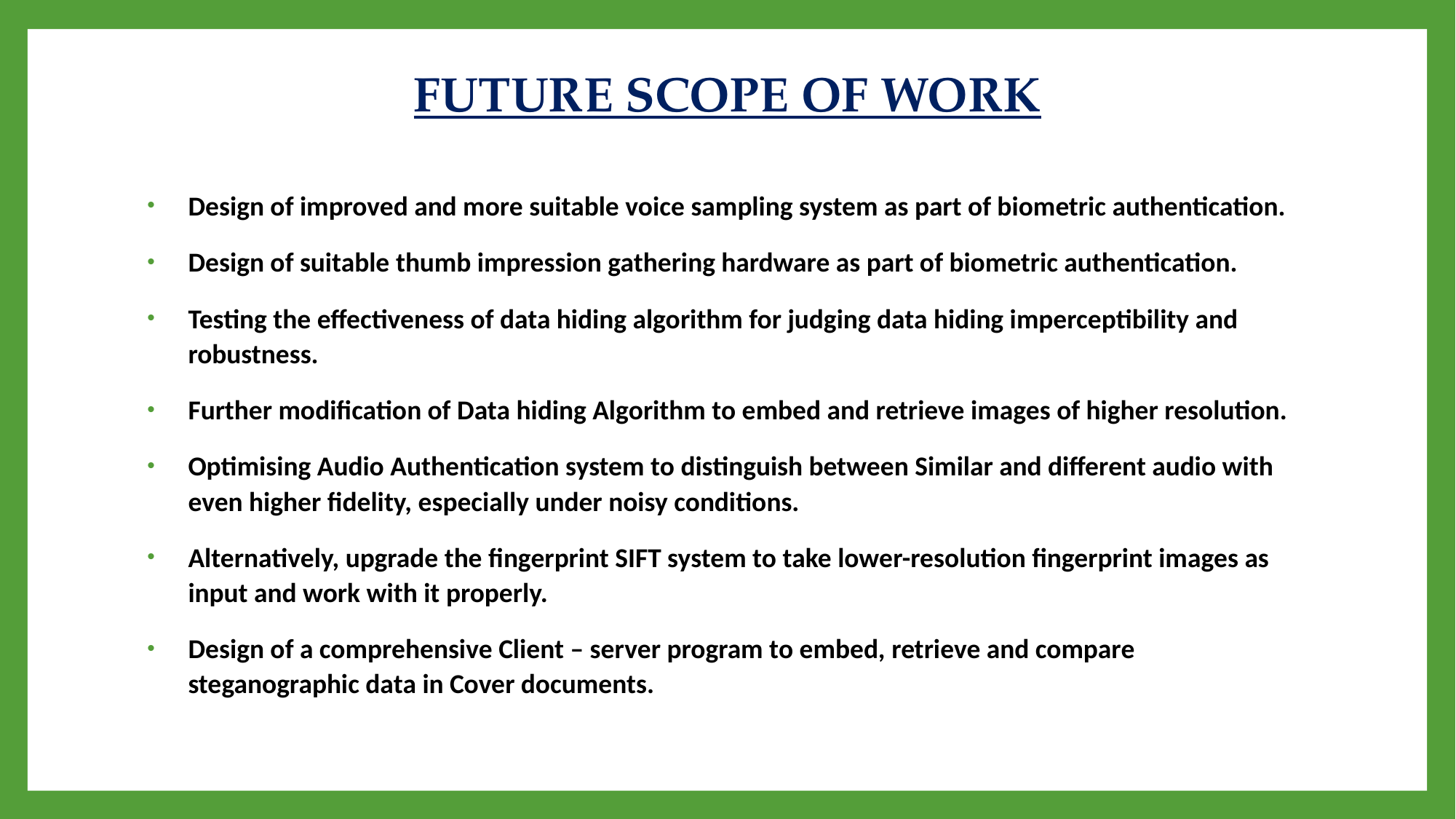

# FUTURE SCOPE OF WORK
Design of improved and more suitable voice sampling system as part of biometric authentication.
Design of suitable thumb impression gathering hardware as part of biometric authentication.
Testing the effectiveness of data hiding algorithm for judging data hiding imperceptibility and robustness.
Further modification of Data hiding Algorithm to embed and retrieve images of higher resolution.
Optimising Audio Authentication system to distinguish between Similar and different audio with even higher fidelity, especially under noisy conditions.
Alternatively, upgrade the fingerprint SIFT system to take lower-resolution fingerprint images as input and work with it properly.
Design of a comprehensive Client – server program to embed, retrieve and compare steganographic data in Cover documents.